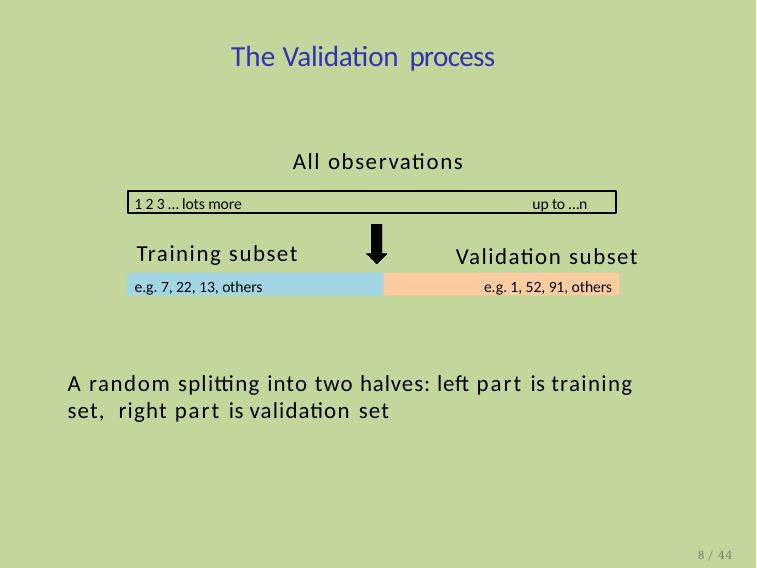

# The Validation process
All observations
1 2 3 … lots more                                                                                      up to …n

Training subset
Validation subset
e.g. 7, 22, 13, others
 e.g. 1, 52, 91, others
A random splitting into two halves: left part is training set,  right part is validation set
8 / 44